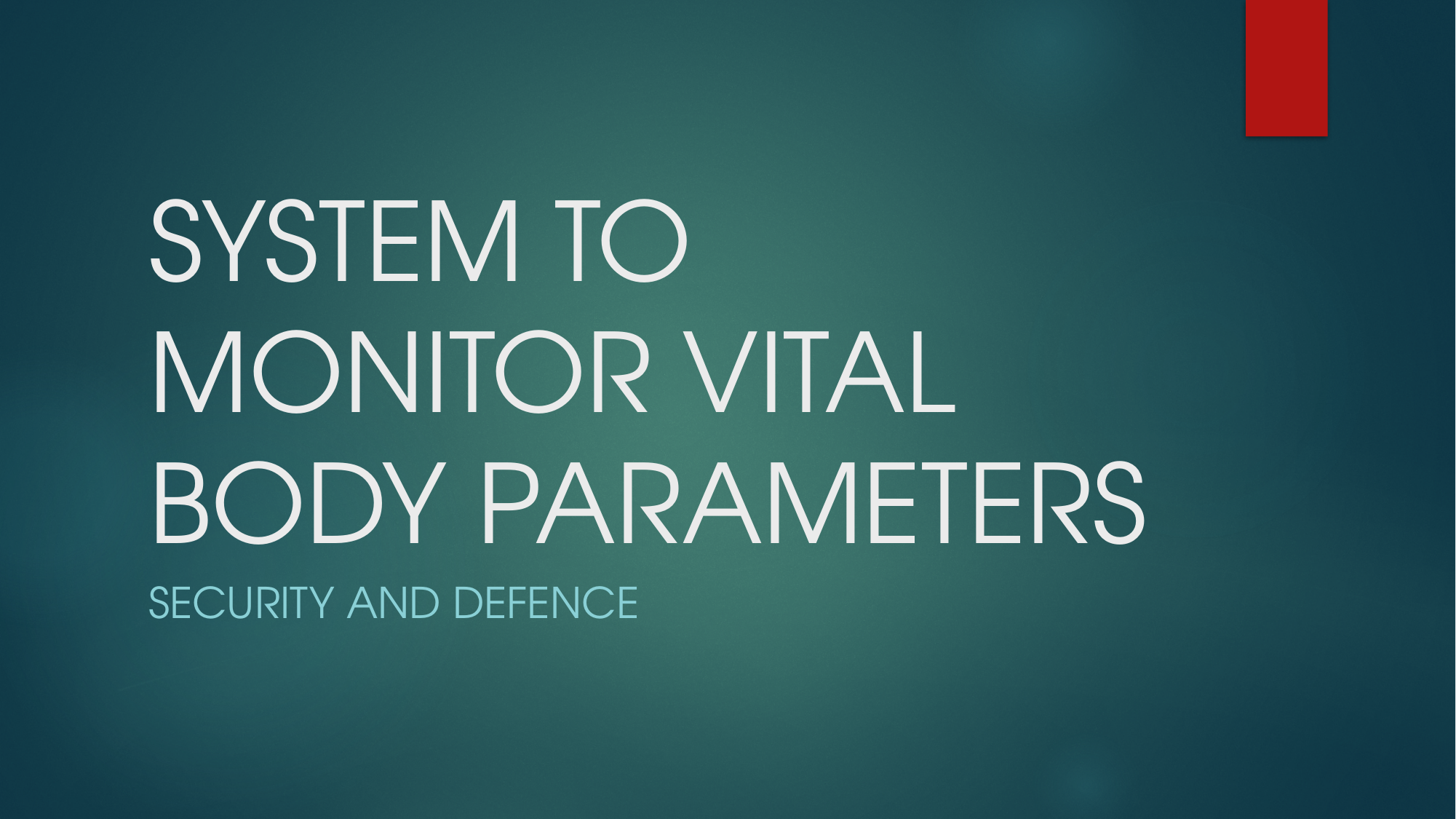

# SYSTEM TO MONITOR VITAL BODY PARAMETERS
SECURITY AND DEFENCE